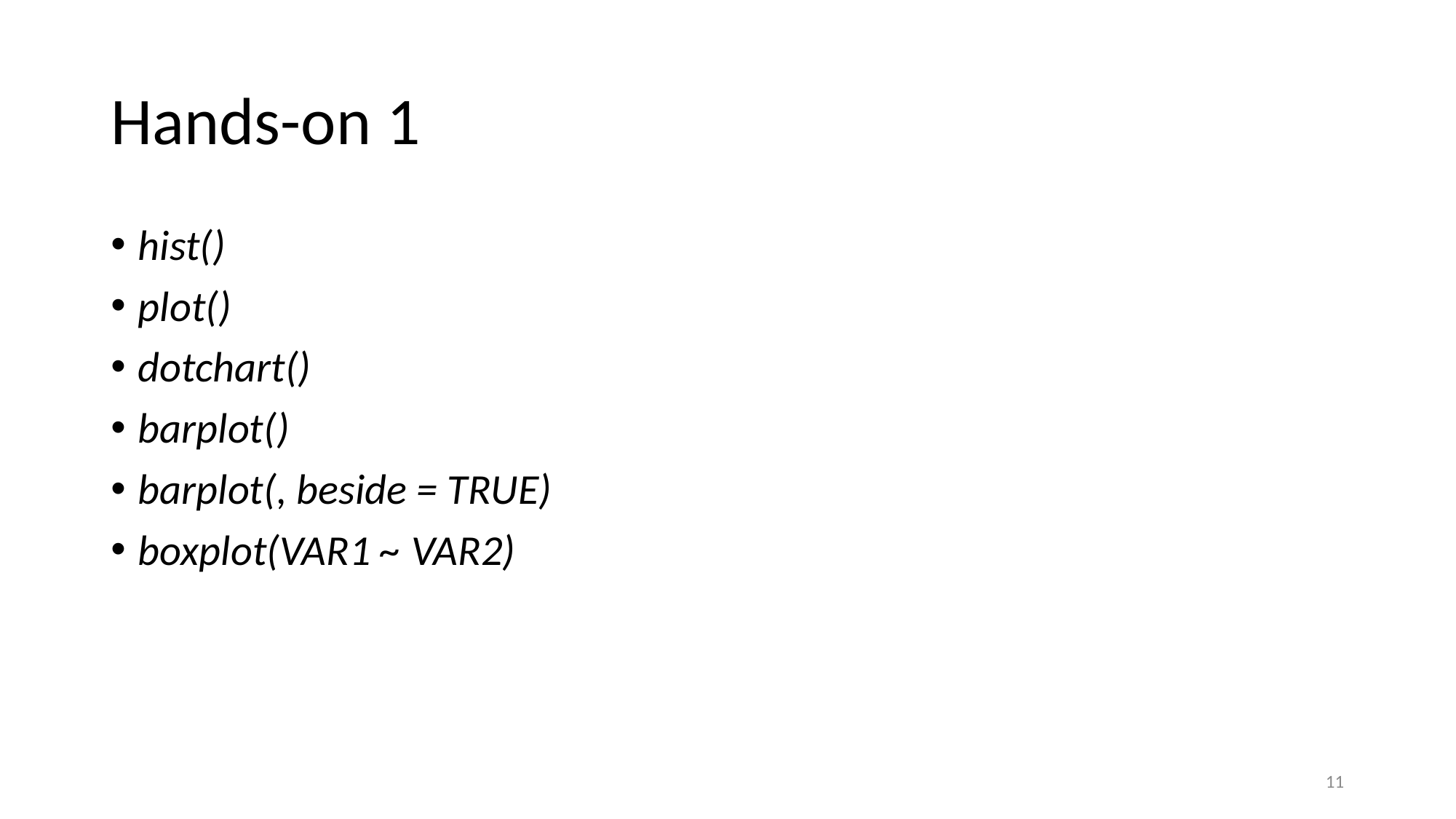

# Hands-on 1
hist()
plot()
dotchart()
barplot()
barplot(, beside = TRUE)
boxplot(VAR1 ~ VAR2)

11